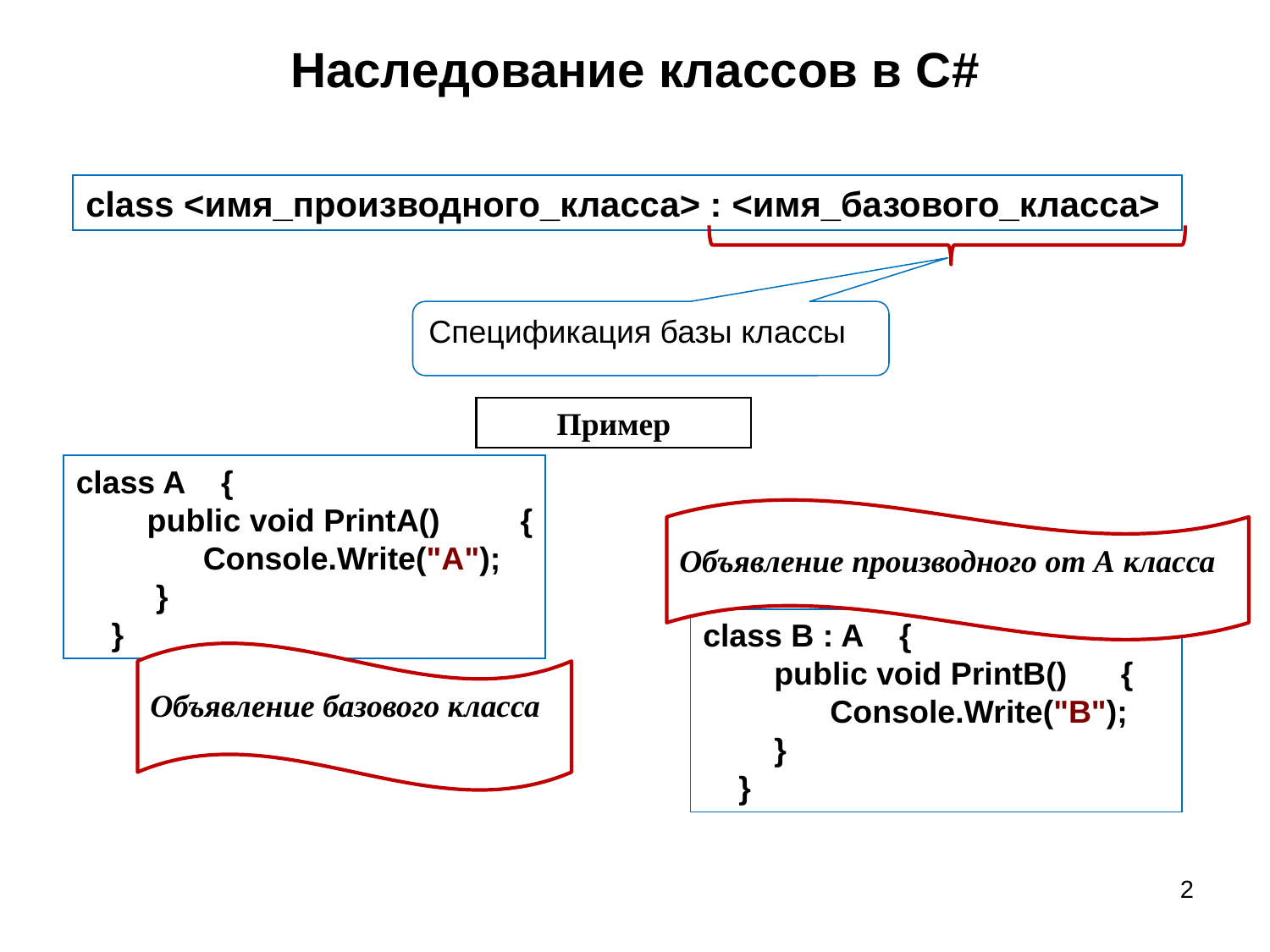

# Наследование классов в С#
class <имя_производного_класса> : <имя_базового_класса>
Спецификация базы классы
Пример
class A    {
        public void PrintA()         {
	Console.Write("A");
         }
    }
Объявление производного от А класса
class B : A    {
        public void PrintB()      {
	Console.Write("B");
        }
    }
Объявление базового класса
2